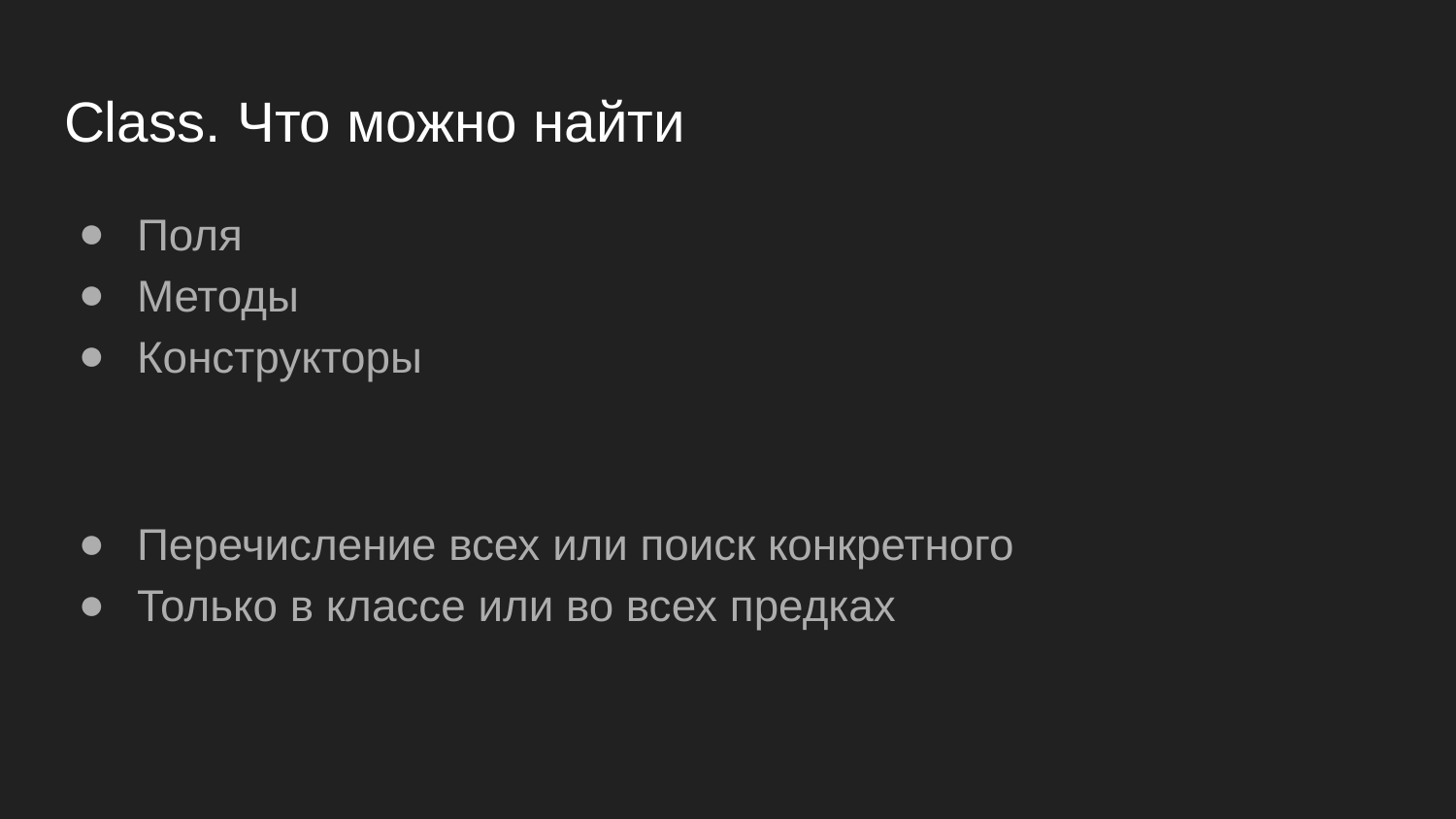

# Class. Что можно найти
Поля
Методы
Конструкторы

Перечисление всех или поиск конкретного
Только в классе или во всех предках